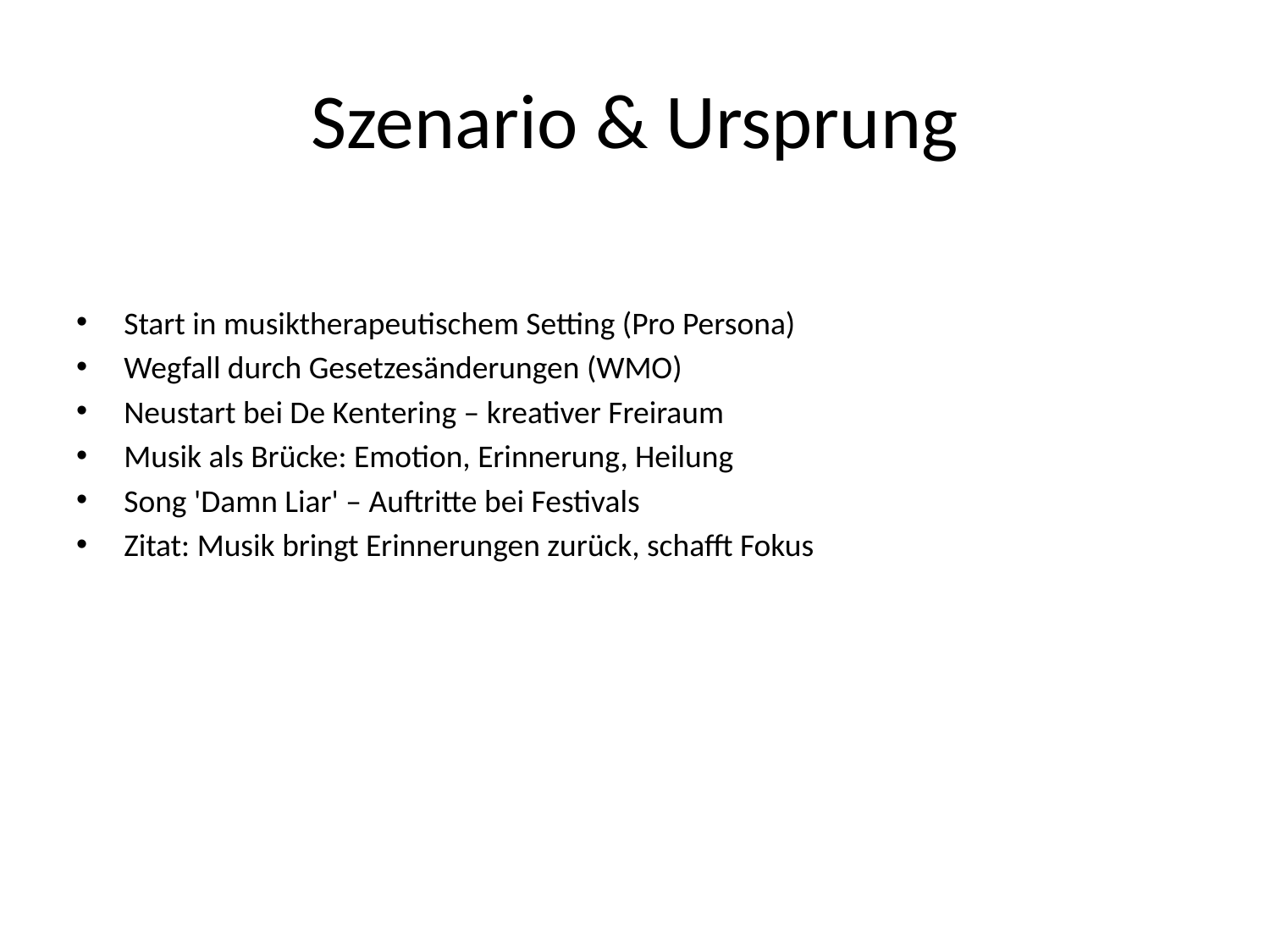

# Szenario & Ursprung

Start in musiktherapeutischem Setting (Pro Persona)
Wegfall durch Gesetzesänderungen (WMO)
Neustart bei De Kentering – kreativer Freiraum
Musik als Brücke: Emotion, Erinnerung, Heilung
Song 'Damn Liar' – Auftritte bei Festivals
Zitat: Musik bringt Erinnerungen zurück, schafft Fokus